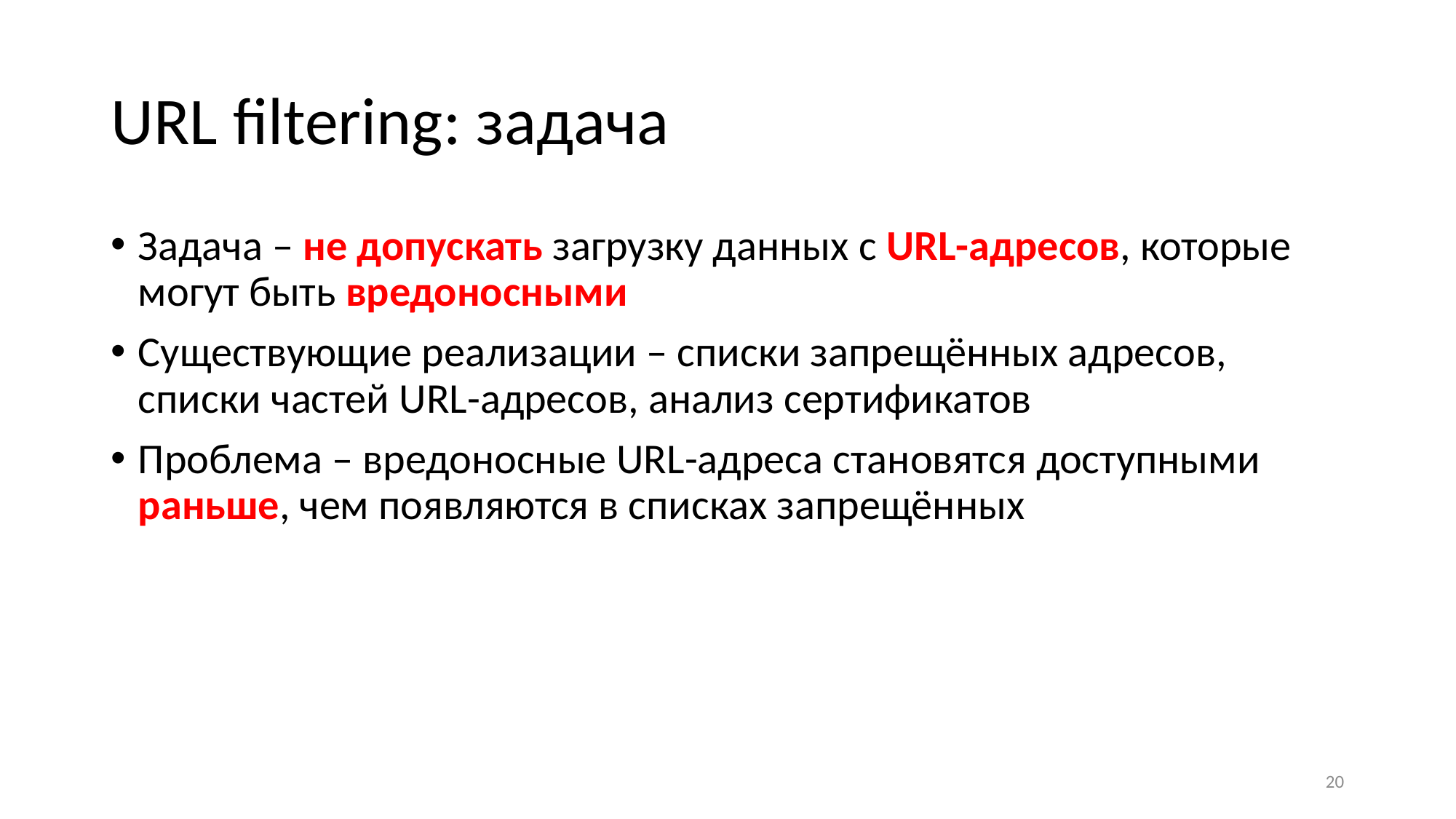

# URL filtering: задача
Задача – не допускать загрузку данных с URL-адресов, которые могут быть вредоносными
Существующие реализации – списки запрещённых адресов, списки частей URL-адресов, анализ сертификатов
Проблема – вредоносные URL-адреса становятся доступными раньше, чем появляются в списках запрещённых
20